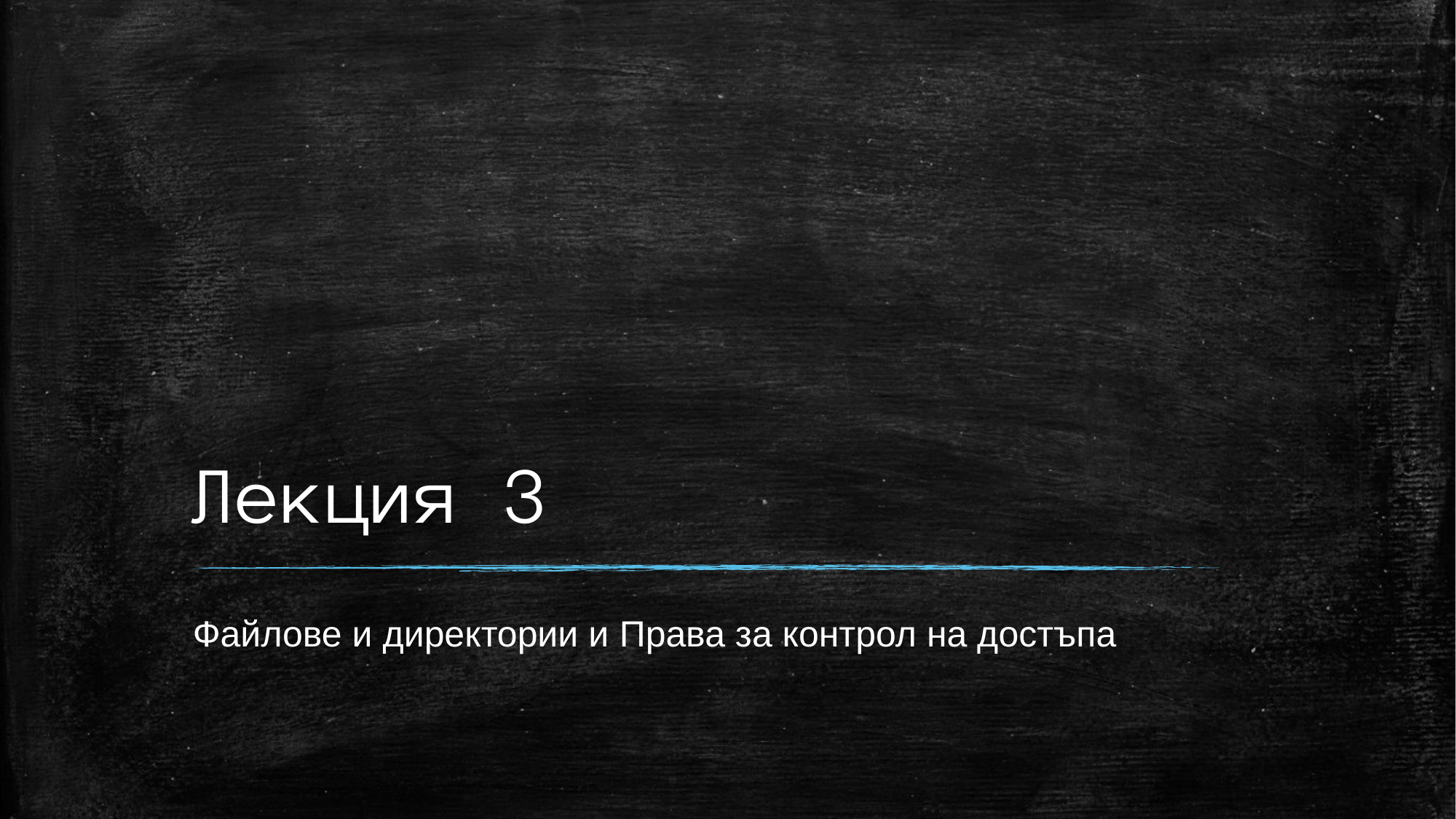

# Лекция 3
Файлове и директории и Права за контрол на достъпа